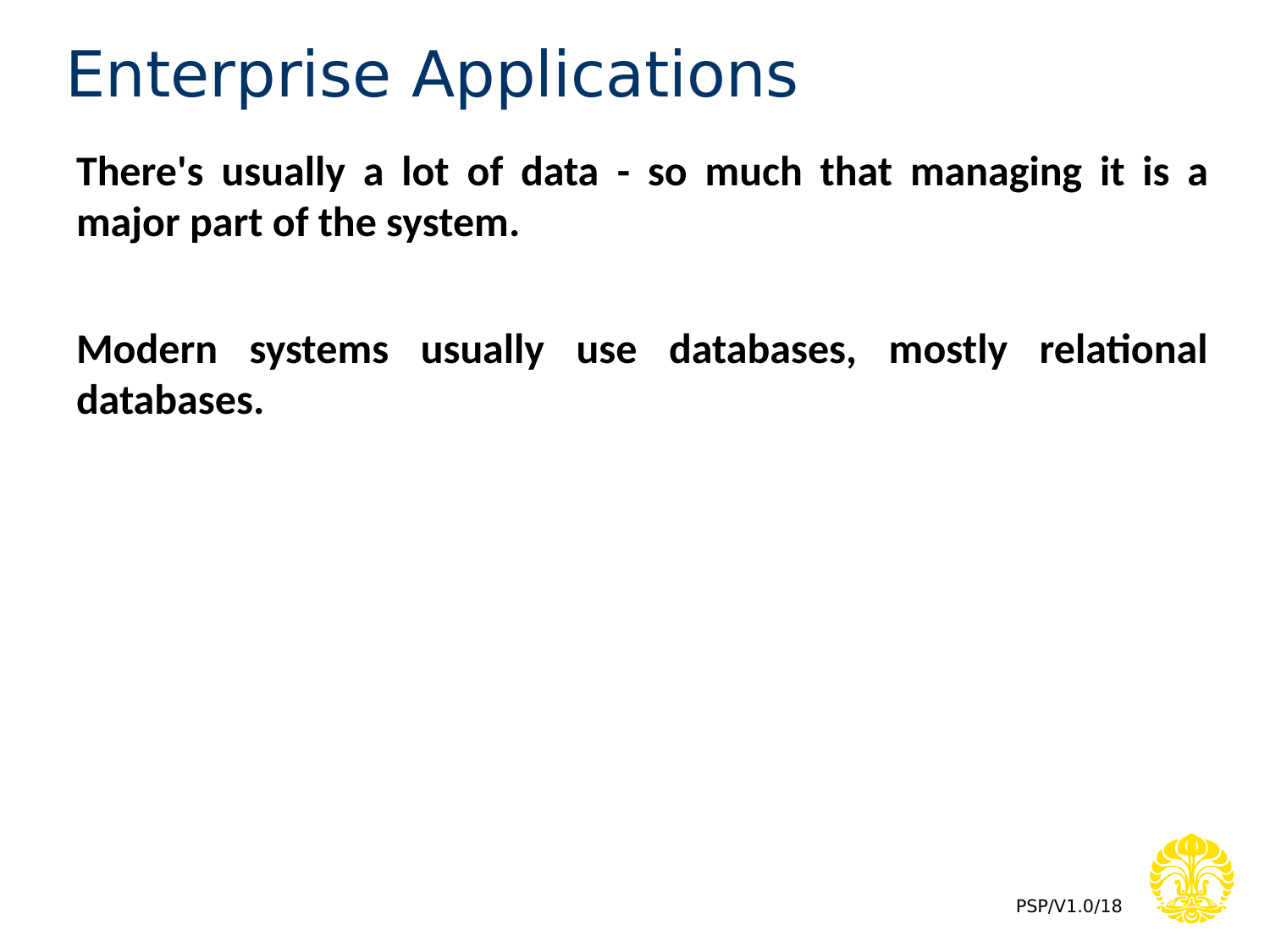

# Enterprise Applications
There's usually a lot of data - so much that managing it is a major part of the system.

Modern systems usually use databases, mostly relational databases.